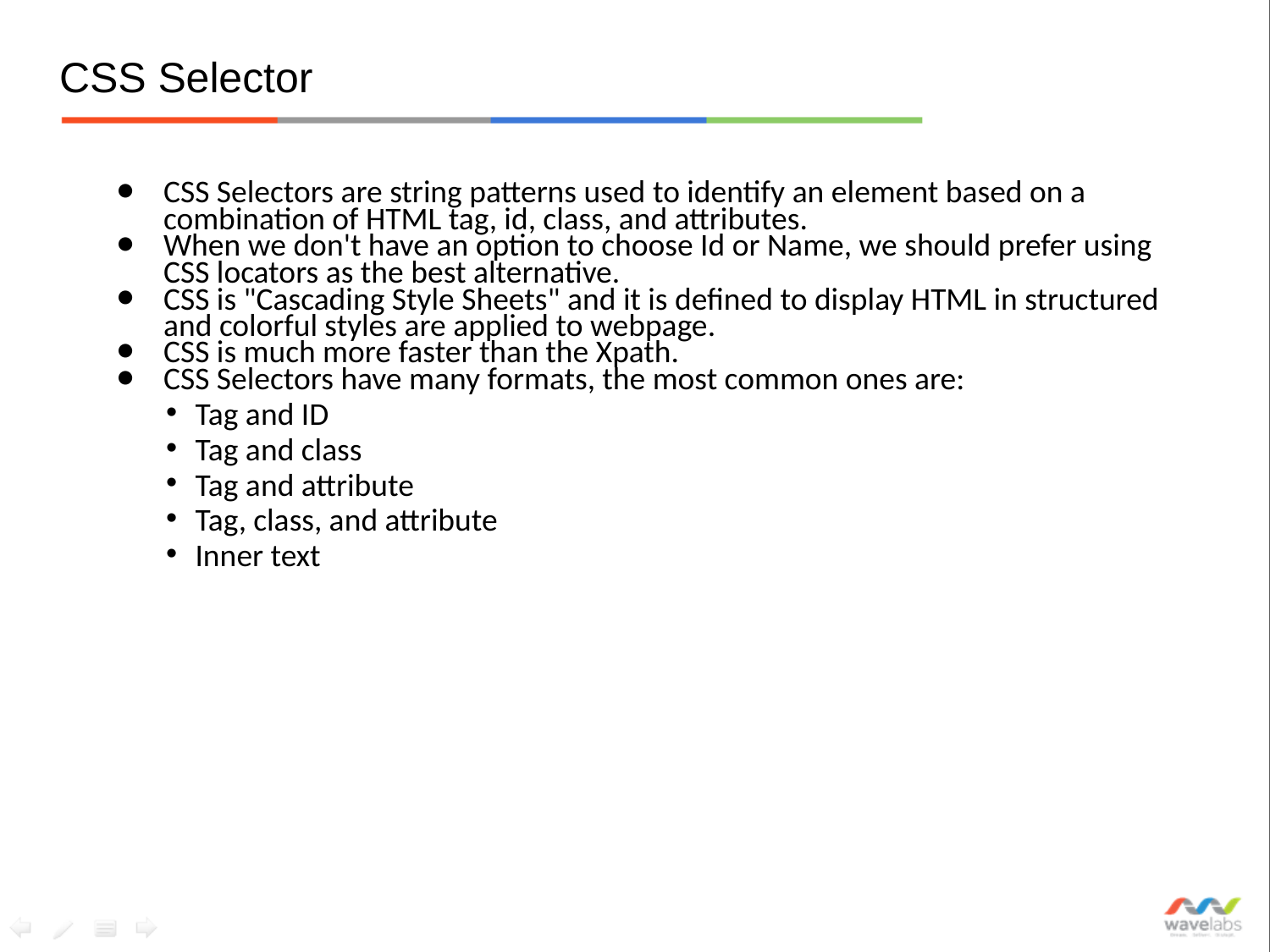

# CSS Selector
CSS Selectors are string patterns used to identify an element based on a combination of HTML tag, id, class, and attributes.
When we don't have an option to choose Id or Name, we should prefer using CSS locators as the best alternative.
CSS is "Cascading Style Sheets" and it is defined to display HTML in structured and colorful styles are applied to webpage.
CSS is much more faster than the Xpath.
CSS Selectors have many formats, the most common ones are:
Tag and ID
Tag and class
Tag and attribute
Tag, class, and attribute
Inner text